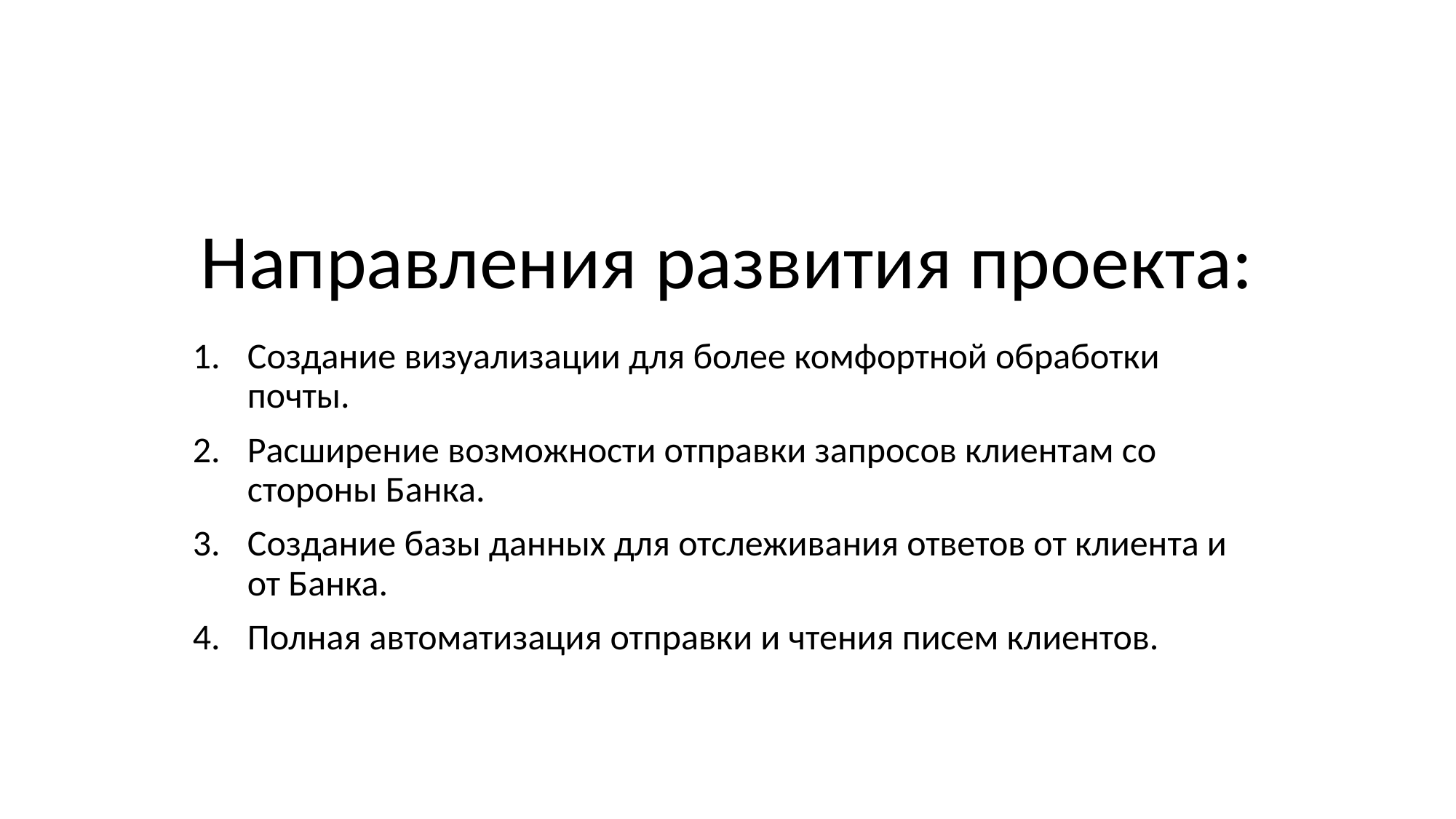

# Направления развития проекта:
Создание визуализации для более комфортной обработки почты.
Расширение возможности отправки запросов клиентам со стороны Банка.
Создание базы данных для отслеживания ответов от клиента и от Банка.
Полная автоматизация отправки и чтения писем клиентов.